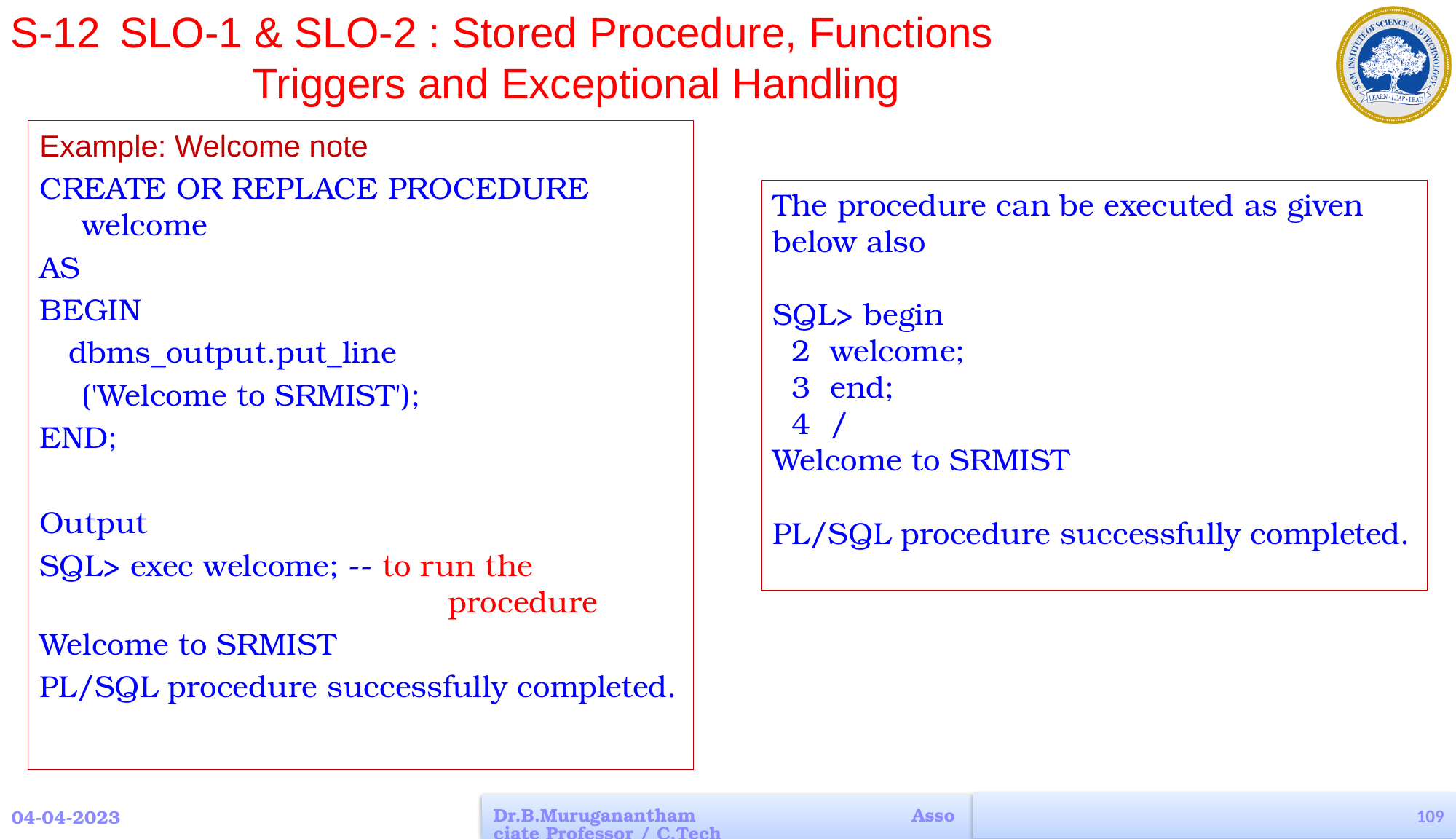

S-12	SLO-1 & SLO-2 : Stored Procedure, Functions 					  Triggers and Exceptional Handling
Example: Welcome note
CREATE OR REPLACE PROCEDURE welcome
AS
BEGIN
   dbms_output.put_line
	('Welcome to SRMIST');
END;

Output
SQL> exec welcome; -- to run the          			    procedure
Welcome to SRMIST
PL/SQL procedure successfully completed.

The procedure can be executed as given
below also

SQL> begin
  2  welcome;
  3  end;
  4  /
Welcome to SRMIST

PL/SQL procedure successfully completed.

109
04-04-2023
Dr.B.Muruganantham                                   Associate Professor / C.Tech